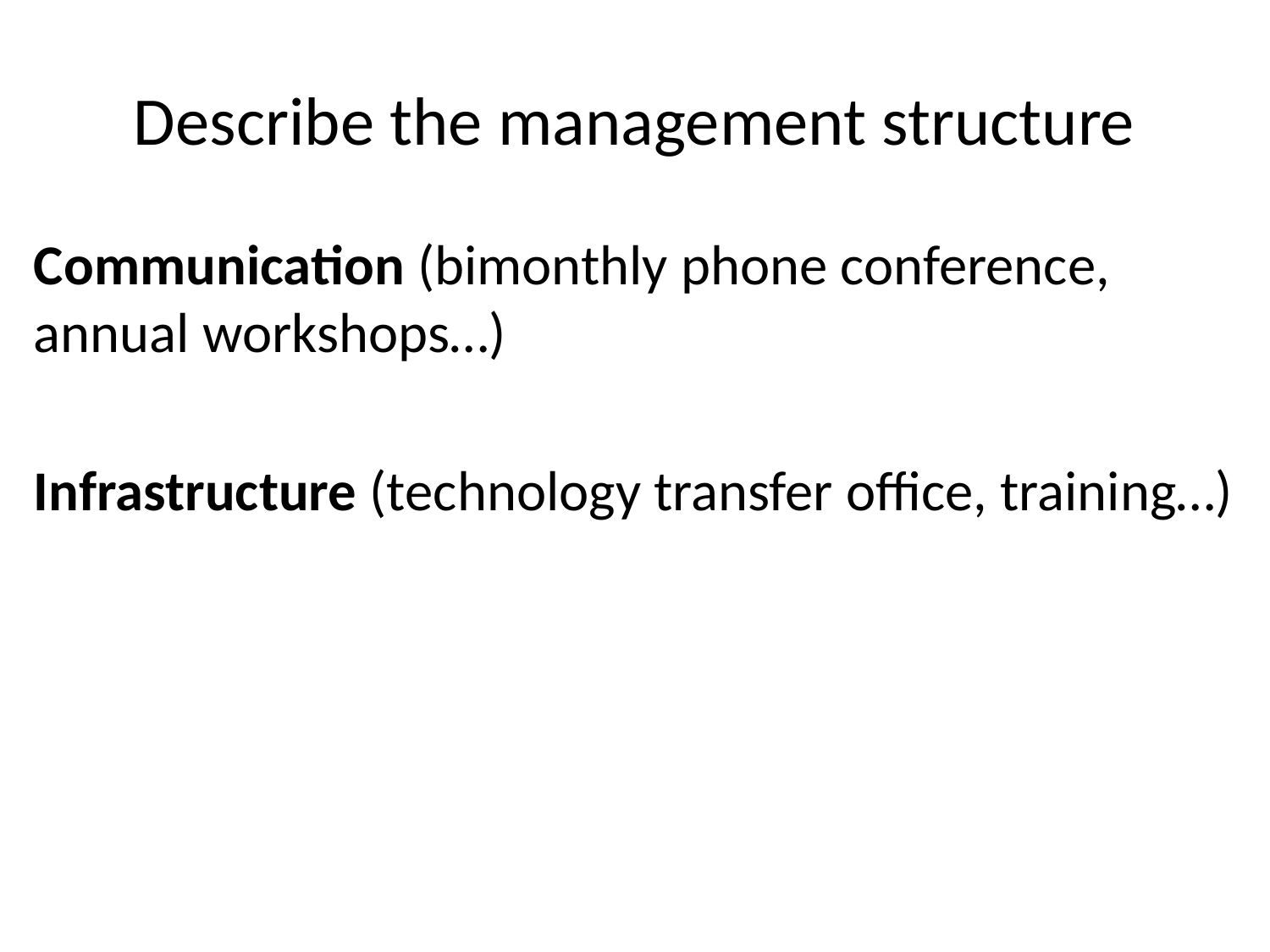

# Describe the management structure
Communication (bimonthly phone conference, annual workshops…)

Infrastructure (technology transfer office, training…)